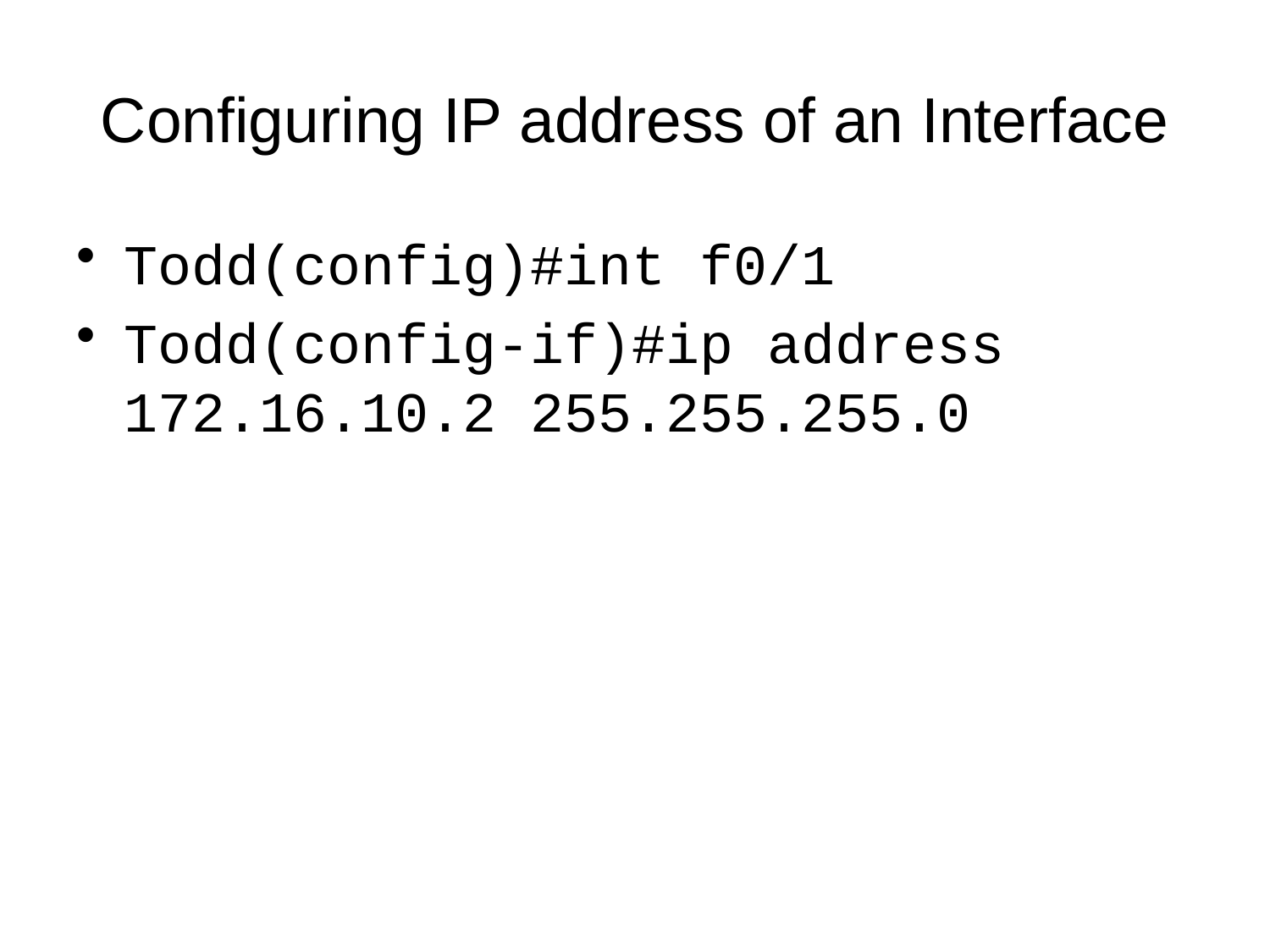

# Configuring IP address of an Interface
Todd(config)#int f0/1
Todd(config-if)#ip address 172.16.10.2 255.255.255.0